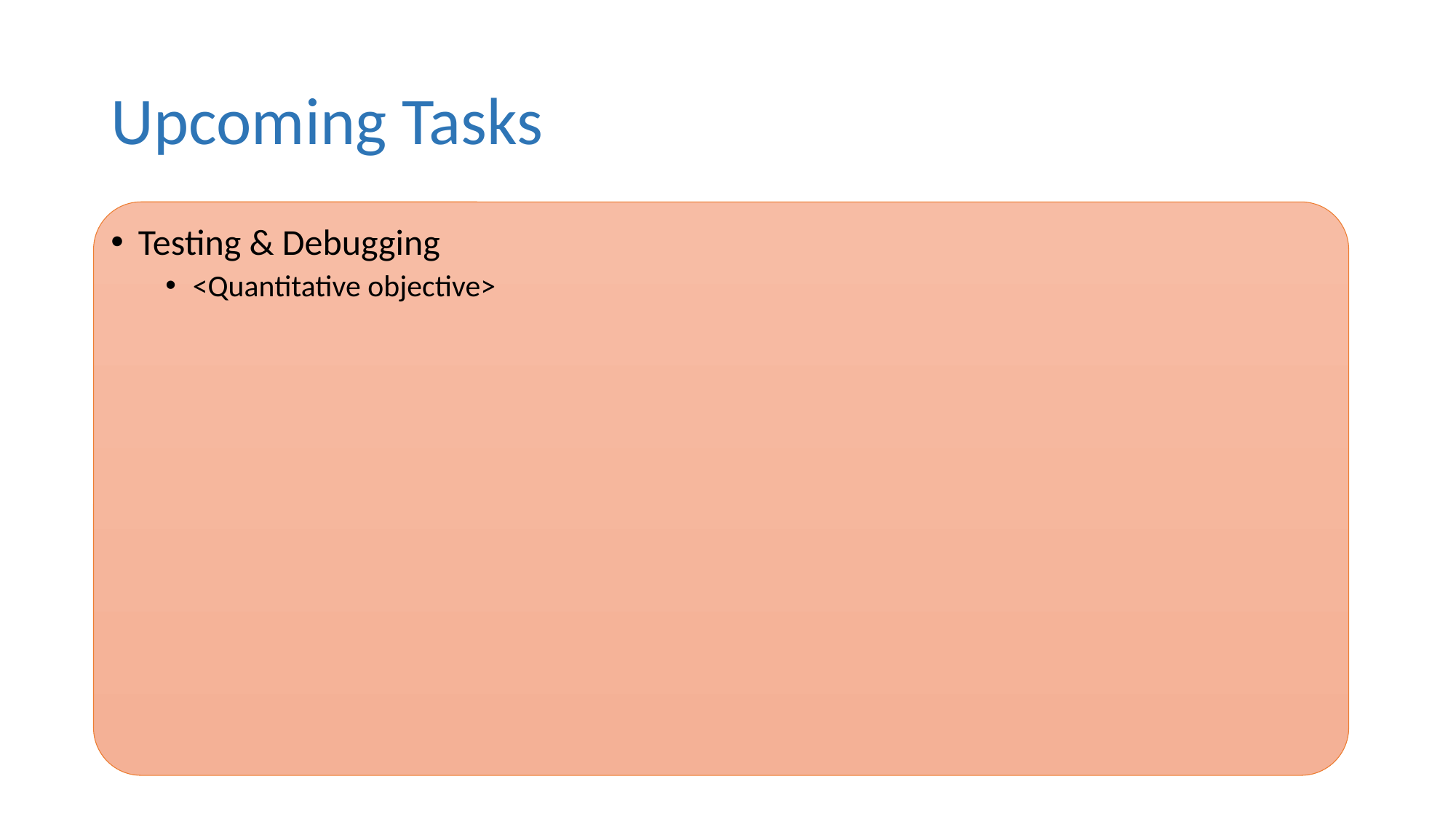

# Upcoming Tasks

Testing & Debugging
<Quantitative objective>